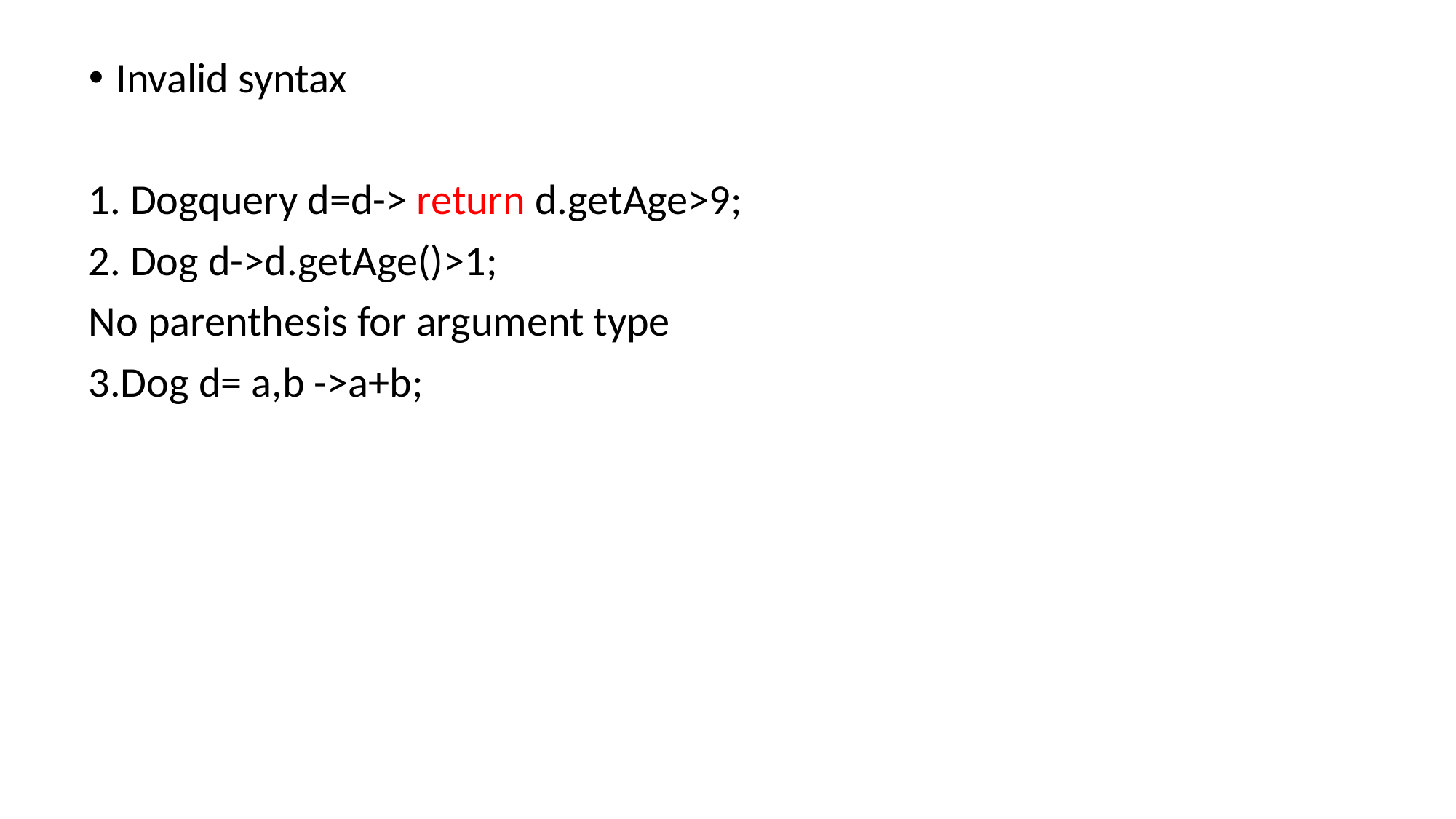

Invalid syntax

1. Dogquery d=d-> return d.getAge>9;
2. Dog d->d.getAge()>1;
No parenthesis for argument type
3.Dog d= a,b ->a+b;